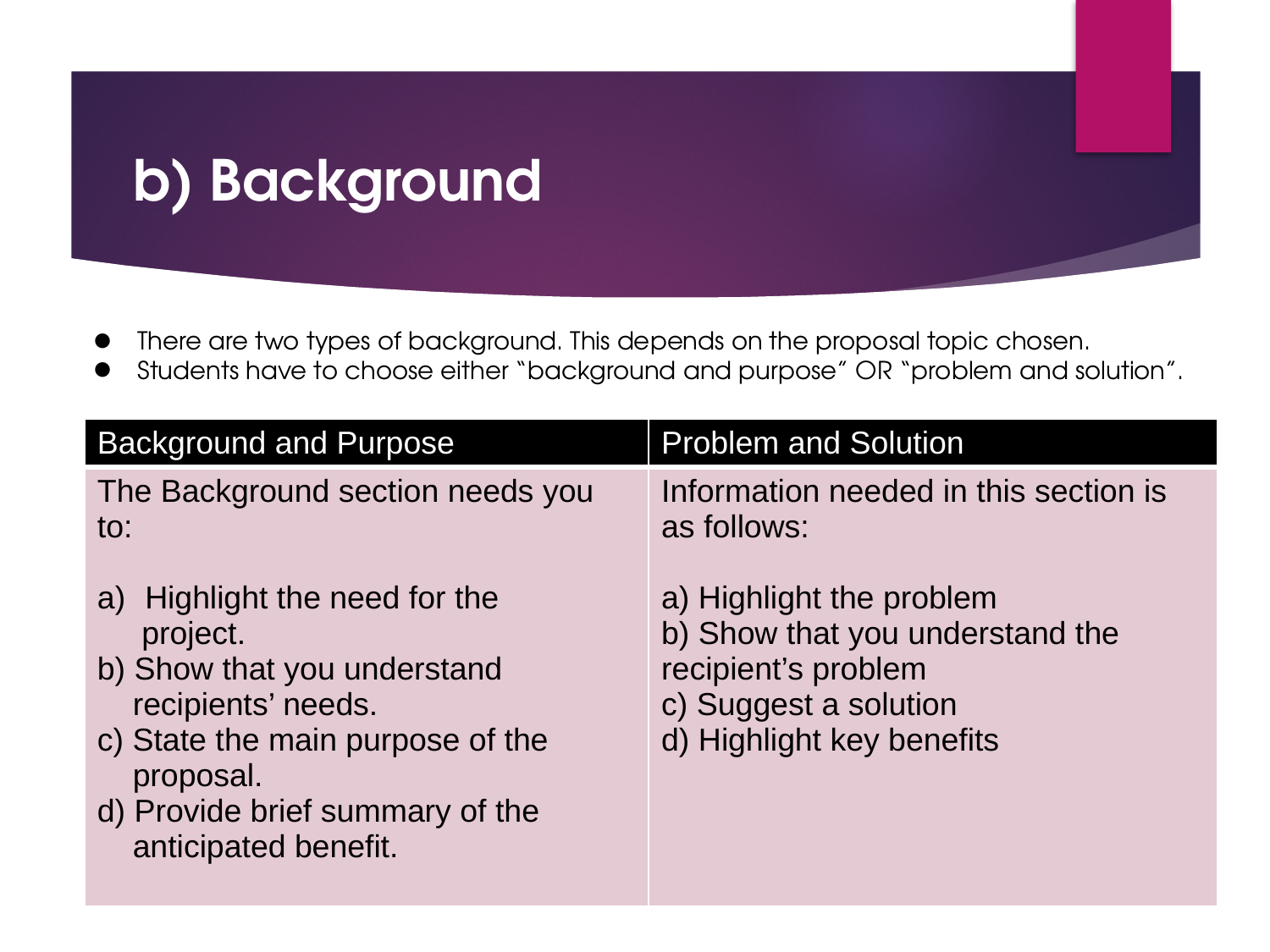

# b) Background
There are two types of background. This depends on the proposal topic chosen.
Students have to choose either “background and purpose” OR “problem and solution”.
| Background and Purpose | Problem and Solution |
| --- | --- |
| The Background section needs you to: Highlight the need for the project. b) Show that you understand recipients’ needs. c) State the main purpose of the proposal. d) Provide brief summary of the anticipated benefit. | Information needed in this section is as follows: a) Highlight the problem b) Show that you understand the recipient’s problem c) Suggest a solution d) Highlight key benefits |